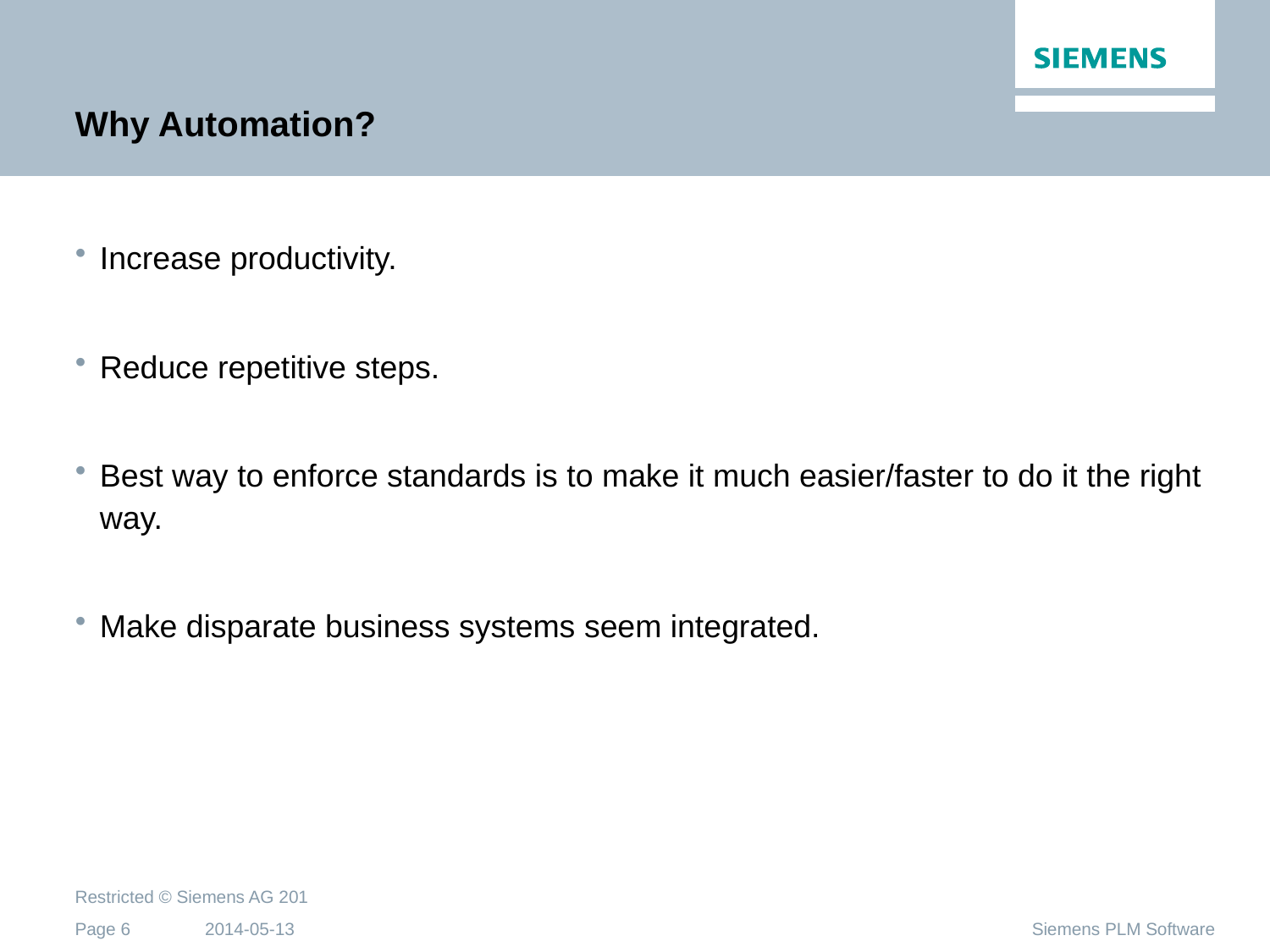

Why Automation?

Increase productivity.

Reduce repetitive steps.

Best way to enforce standards is to make it much easier/faster to do it the right way.

Make disparate business systems seem integrated.